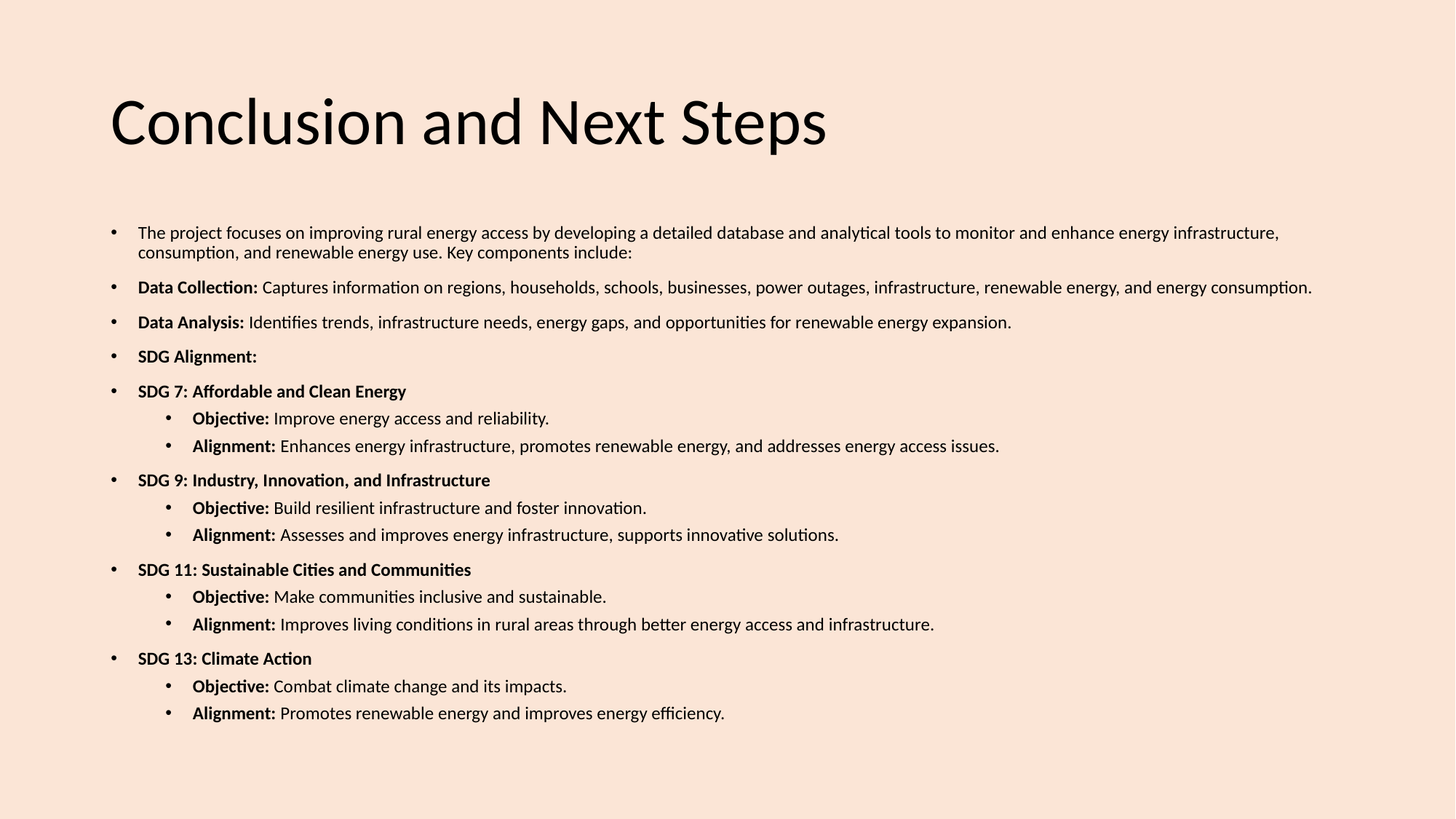

# Conclusion and Next Steps
The project focuses on improving rural energy access by developing a detailed database and analytical tools to monitor and enhance energy infrastructure, consumption, and renewable energy use. Key components include:
Data Collection: Captures information on regions, households, schools, businesses, power outages, infrastructure, renewable energy, and energy consumption.
Data Analysis: Identifies trends, infrastructure needs, energy gaps, and opportunities for renewable energy expansion.
SDG Alignment:
SDG 7: Affordable and Clean Energy
Objective: Improve energy access and reliability.
Alignment: Enhances energy infrastructure, promotes renewable energy, and addresses energy access issues.
SDG 9: Industry, Innovation, and Infrastructure
Objective: Build resilient infrastructure and foster innovation.
Alignment: Assesses and improves energy infrastructure, supports innovative solutions.
SDG 11: Sustainable Cities and Communities
Objective: Make communities inclusive and sustainable.
Alignment: Improves living conditions in rural areas through better energy access and infrastructure.
SDG 13: Climate Action
Objective: Combat climate change and its impacts.
Alignment: Promotes renewable energy and improves energy efficiency.